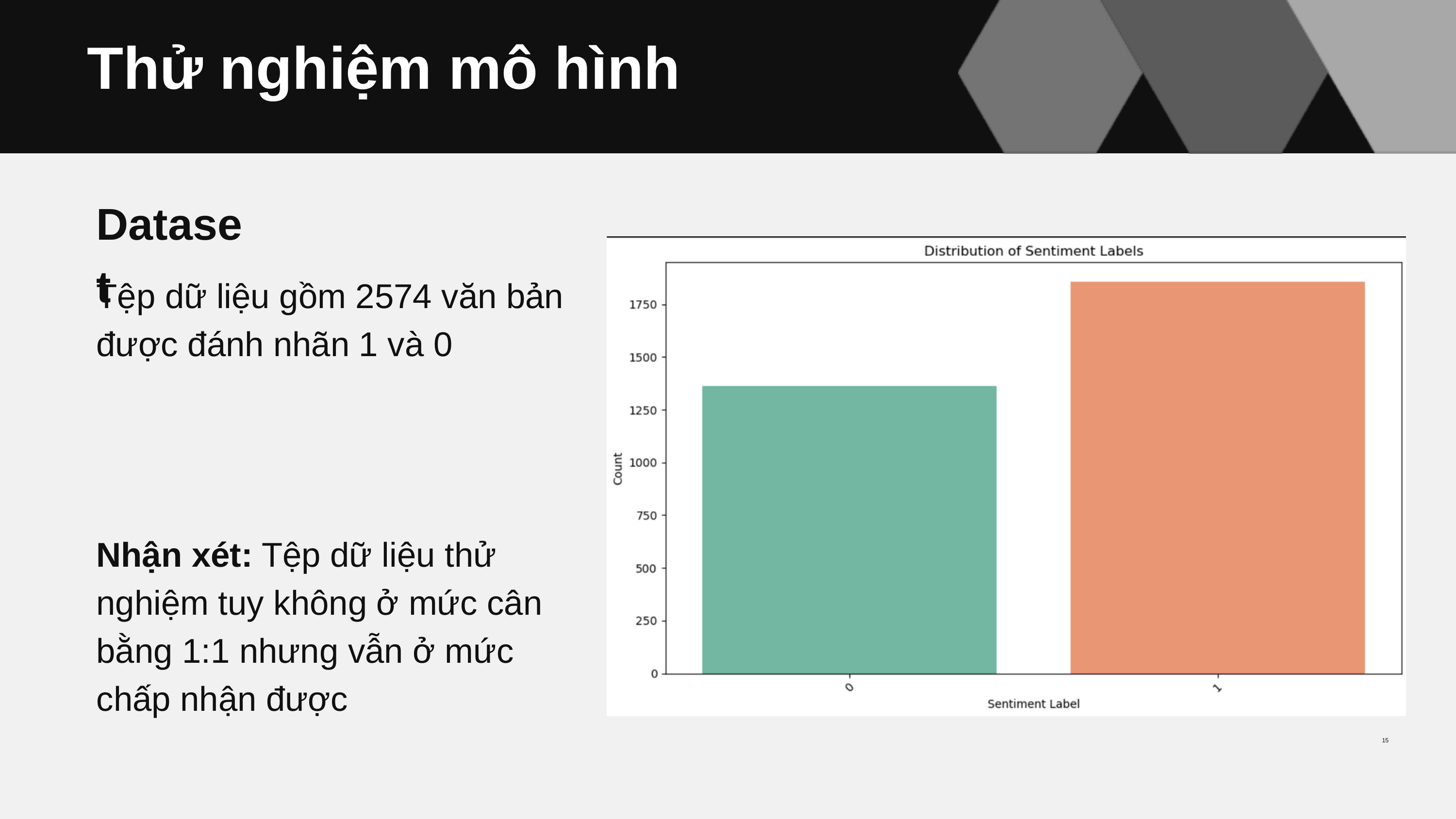

Thử nghiệm mô hình

Dataset

Tệp dữ liệu gồm 2574 văn bản được đánh nhãn 1 và 0

Nhận xét: Tệp dữ liệu thử nghiệm tuy không ở mức cân bằng 1:1 nhưng vẫn ở mức chấp nhận được
15